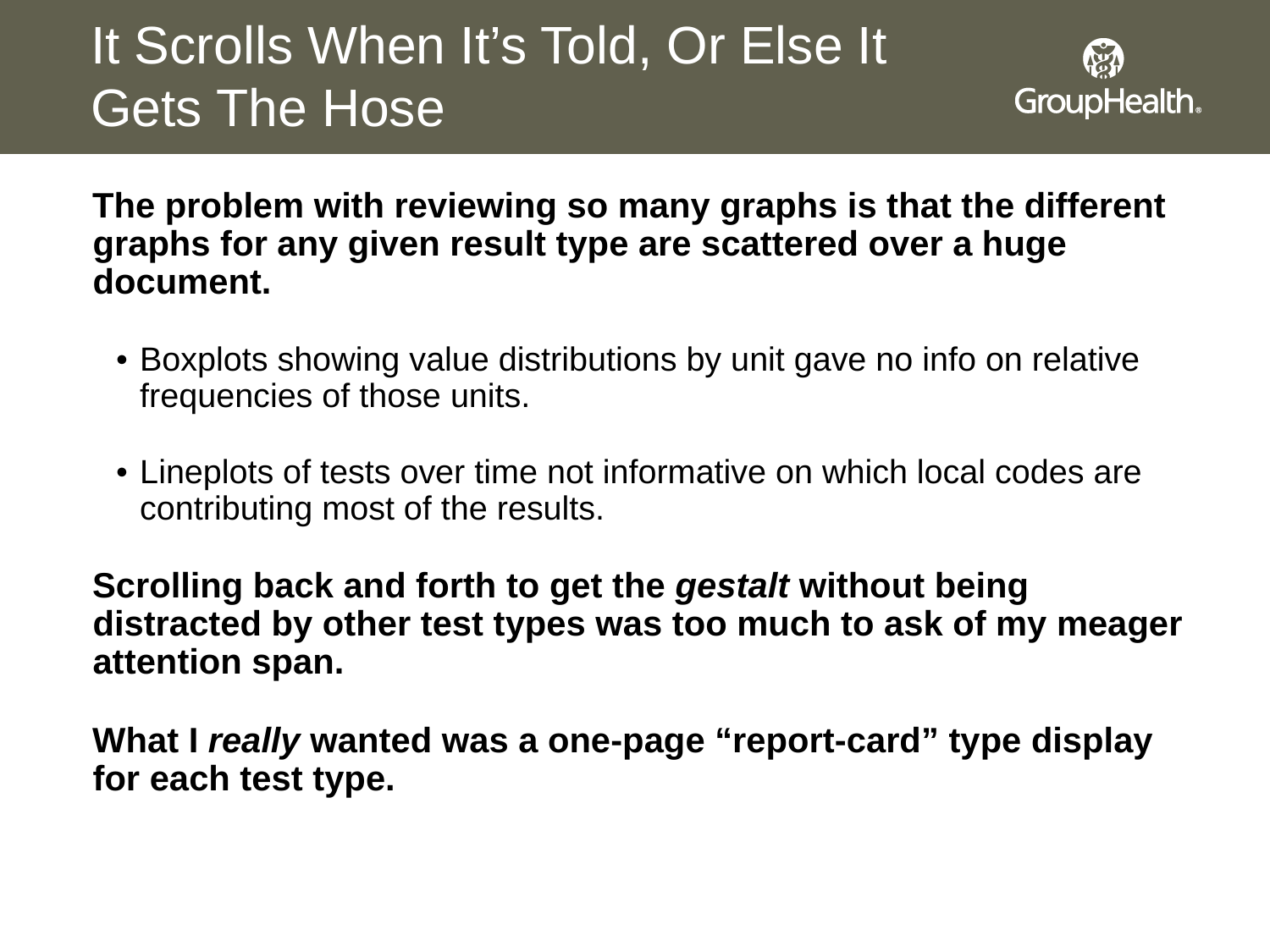

# It Scrolls When It’s Told, Or Else It Gets The Hose
The problem with reviewing so many graphs is that the different graphs for any given result type are scattered over a huge document.
Boxplots showing value distributions by unit gave no info on relative frequencies of those units.
Lineplots of tests over time not informative on which local codes are contributing most of the results.
Scrolling back and forth to get the gestalt without being distracted by other test types was too much to ask of my meager attention span.
What I really wanted was a one-page “report-card” type display for each test type.